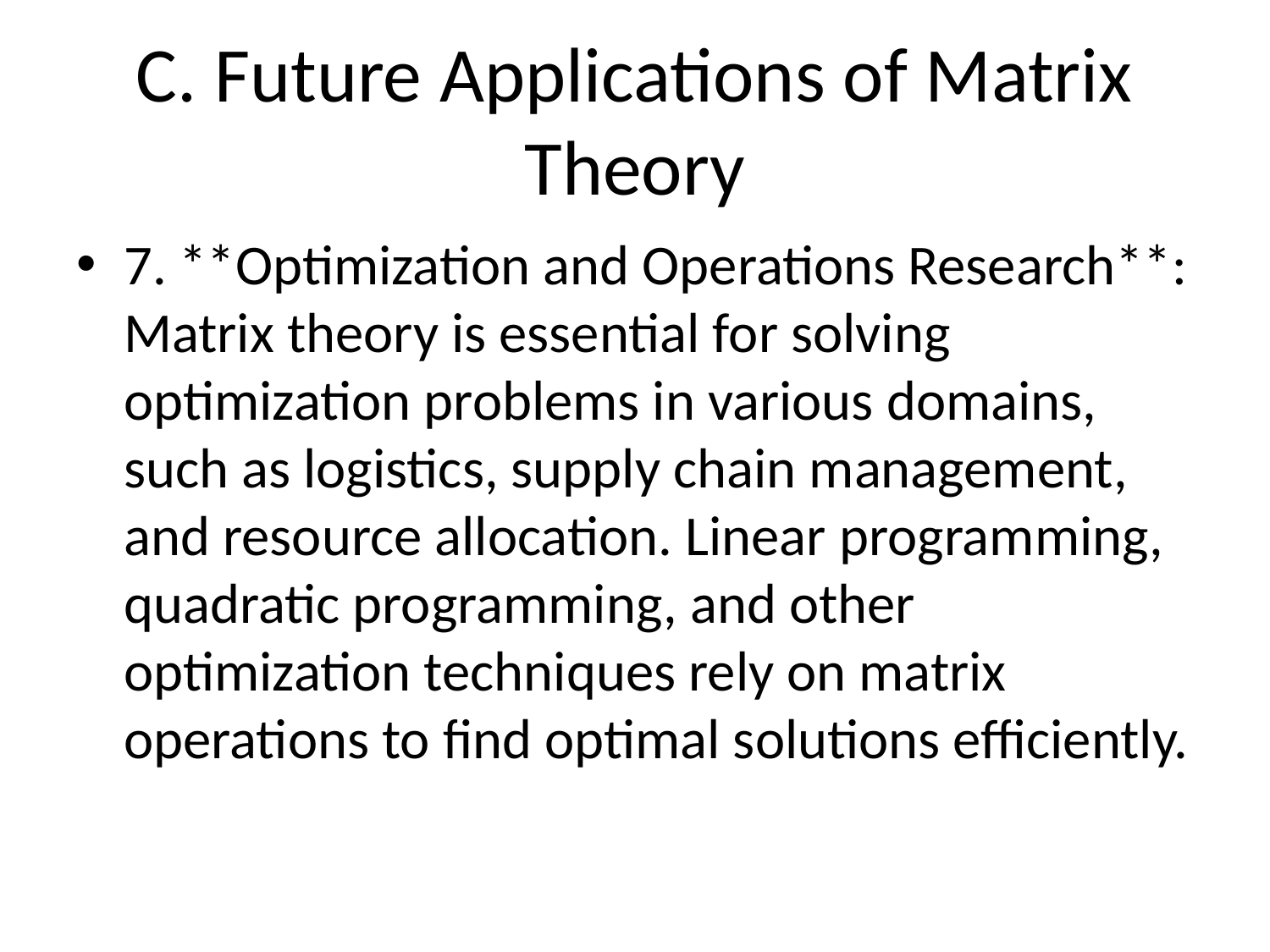

# C. Future Applications of Matrix Theory
7. **Optimization and Operations Research**: Matrix theory is essential for solving optimization problems in various domains, such as logistics, supply chain management, and resource allocation. Linear programming, quadratic programming, and other optimization techniques rely on matrix operations to find optimal solutions efficiently.